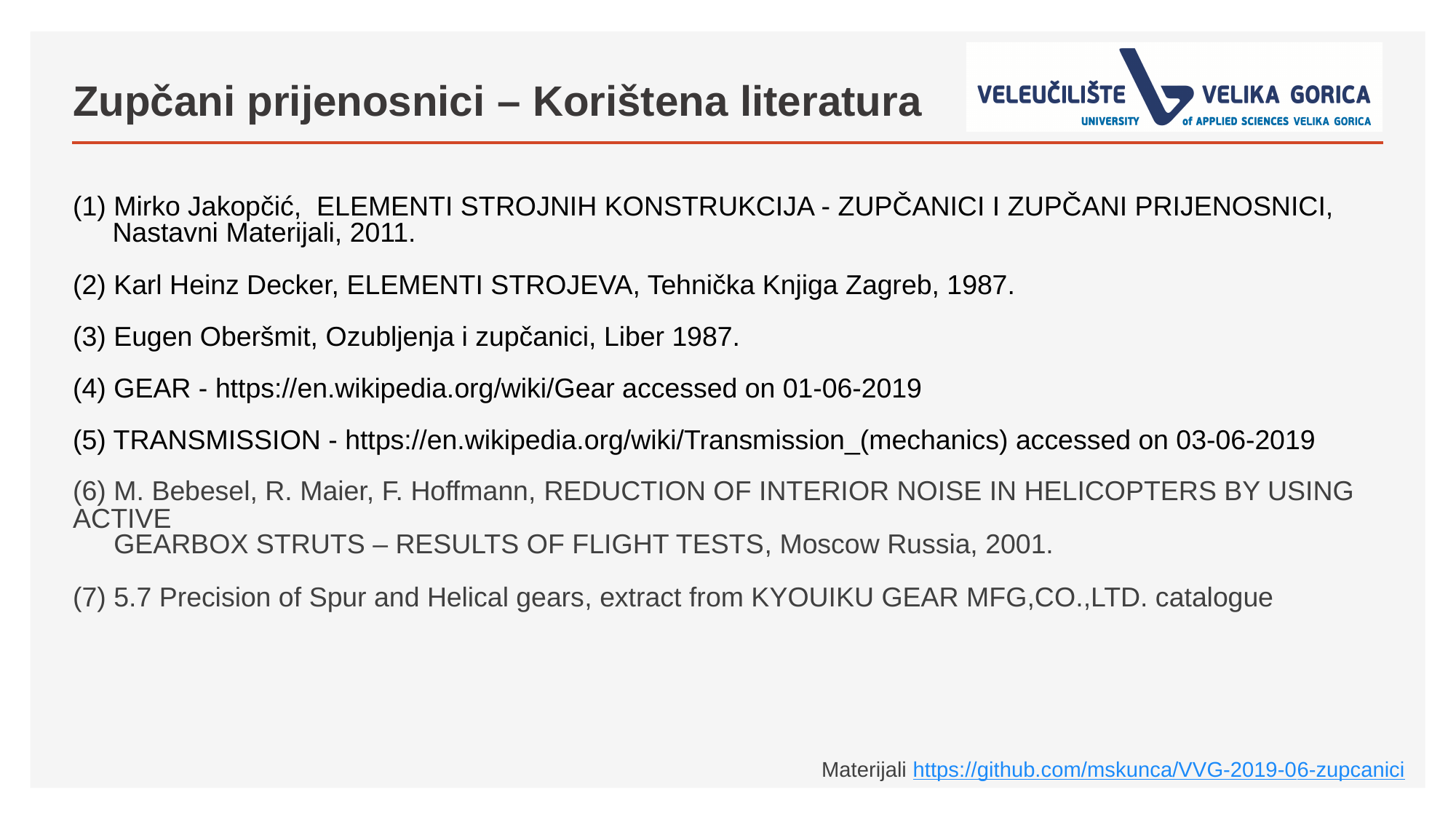

# Zupčani prijenosnici – Korištena literatura
(1) Mirko Jakopčić,  ELEMENTI STROJNIH KONSTRUKCIJA - ZUPČANICI I ZUPČANI PRIJENOSNICI,
     Nastavni Materijali, 2011.
(2) Karl Heinz Decker, ELEMENTI STROJEVA, Tehnička Knjiga Zagreb, 1987.
(3) Eugen Oberšmit, Ozubljenja i zupčanici, Liber 1987.
(4) GEAR - https://en.wikipedia.org/wiki/Gear accessed on 01-06-2019
(5) TRANSMISSION - https://en.wikipedia.org/wiki/Transmission_(mechanics) accessed on 03-06-2019
(6) M. Bebesel, R. Maier, F. Hoffmann, REDUCTION OF INTERIOR NOISE IN HELICOPTERS BY USING ACTIVE
     GEARBOX STRUTS – RESULTS OF FLIGHT TESTS, Moscow Russia, 2001.
(7) 5.7 Precision of Spur and Helical gears, extract from KYOUIKU GEAR MFG,CO.,LTD. catalogue